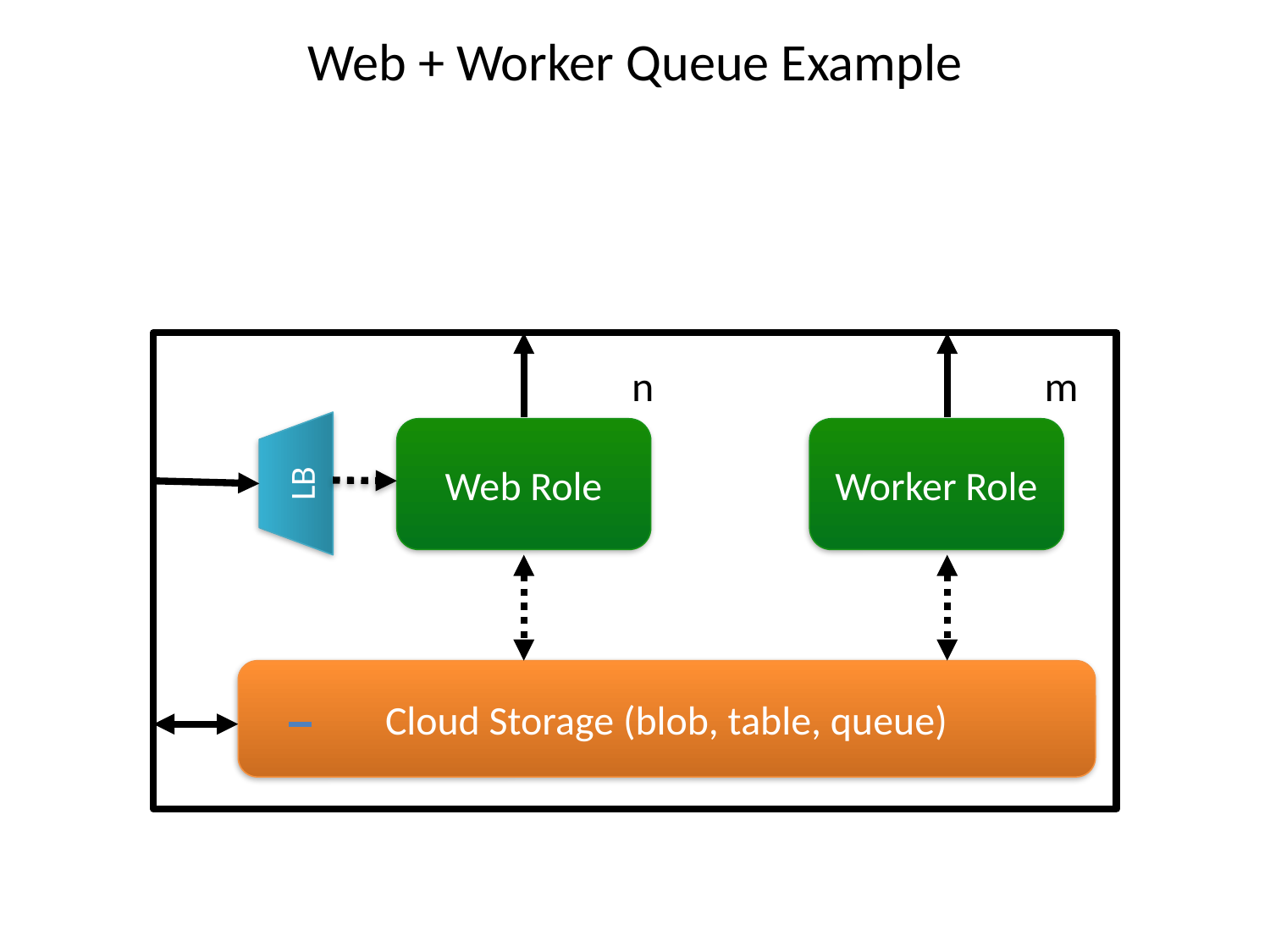

# Web + Worker Queue Example

n
m
Web Role
Worker Role
LB
Cloud Storage (blob, table, queue)